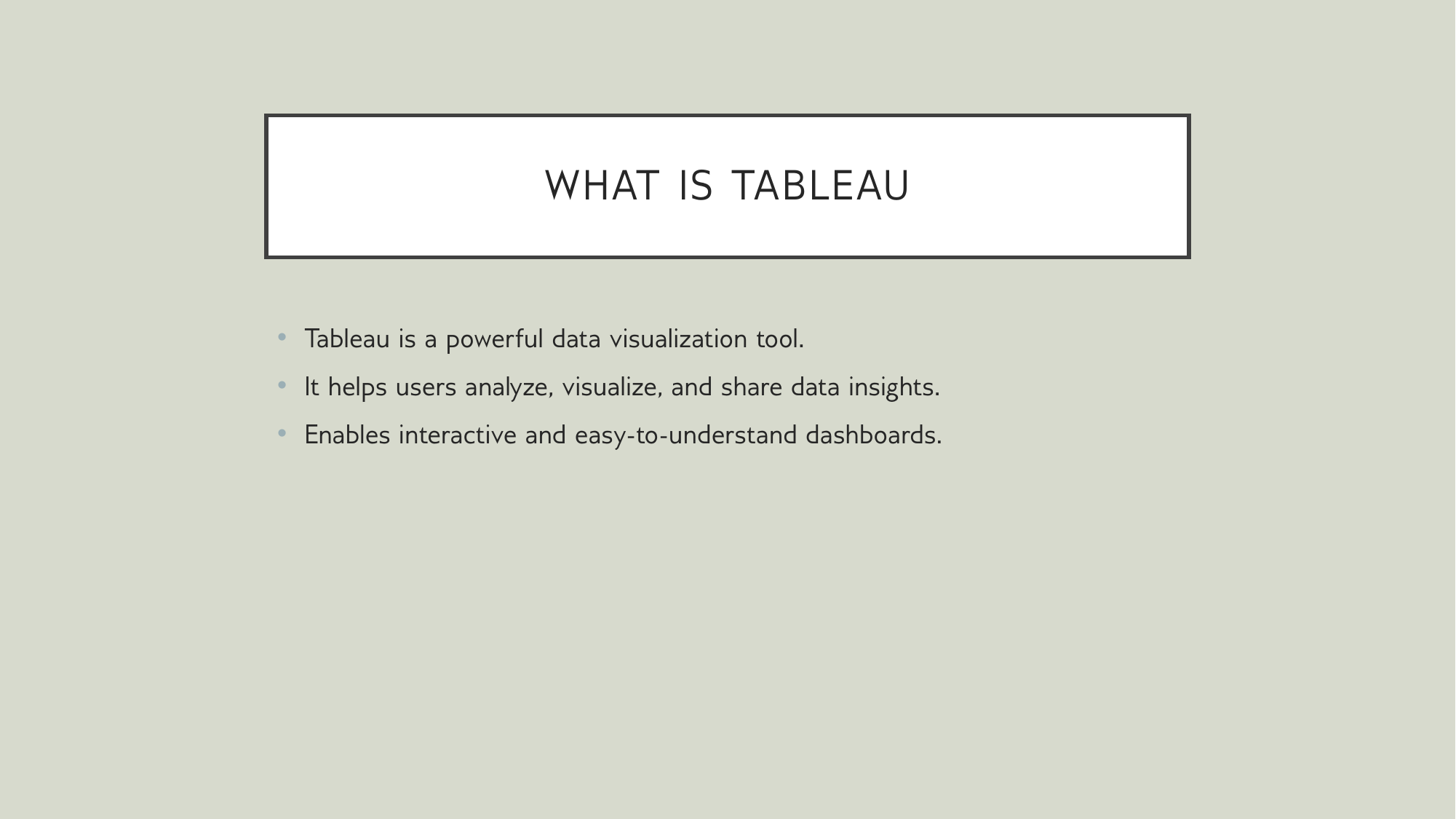

# WHAT IS TABLEAU
Tableau is a powerful data visualization tool.
It helps users analyze, visualize, and share data insights.
Enables interactive and easy-to-understand dashboards.